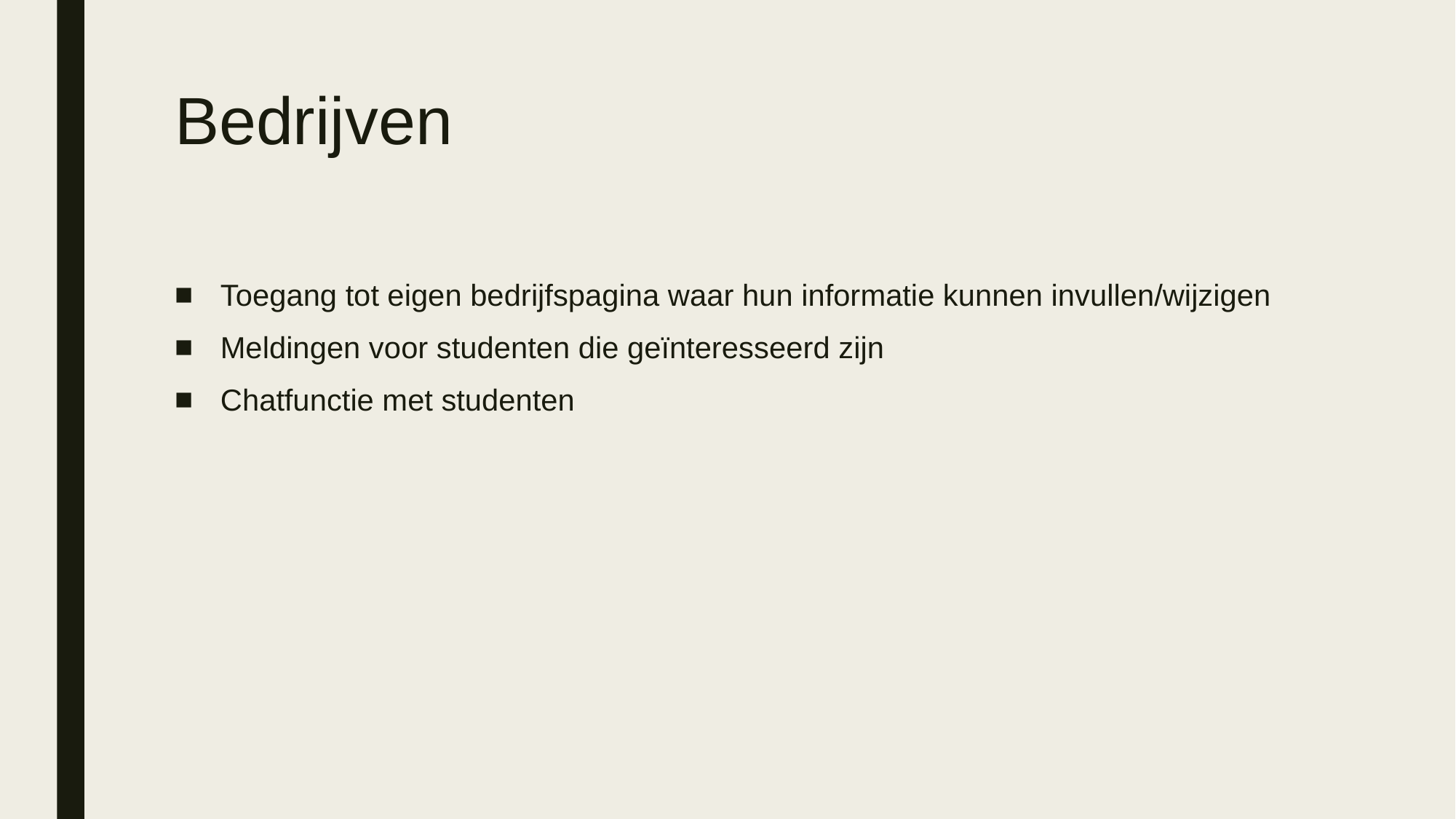

# Bedrijven
Toegang tot eigen bedrijfspagina waar hun informatie kunnen invullen/wijzigen
Meldingen voor studenten die geïnteresseerd zijn
Chatfunctie met studenten